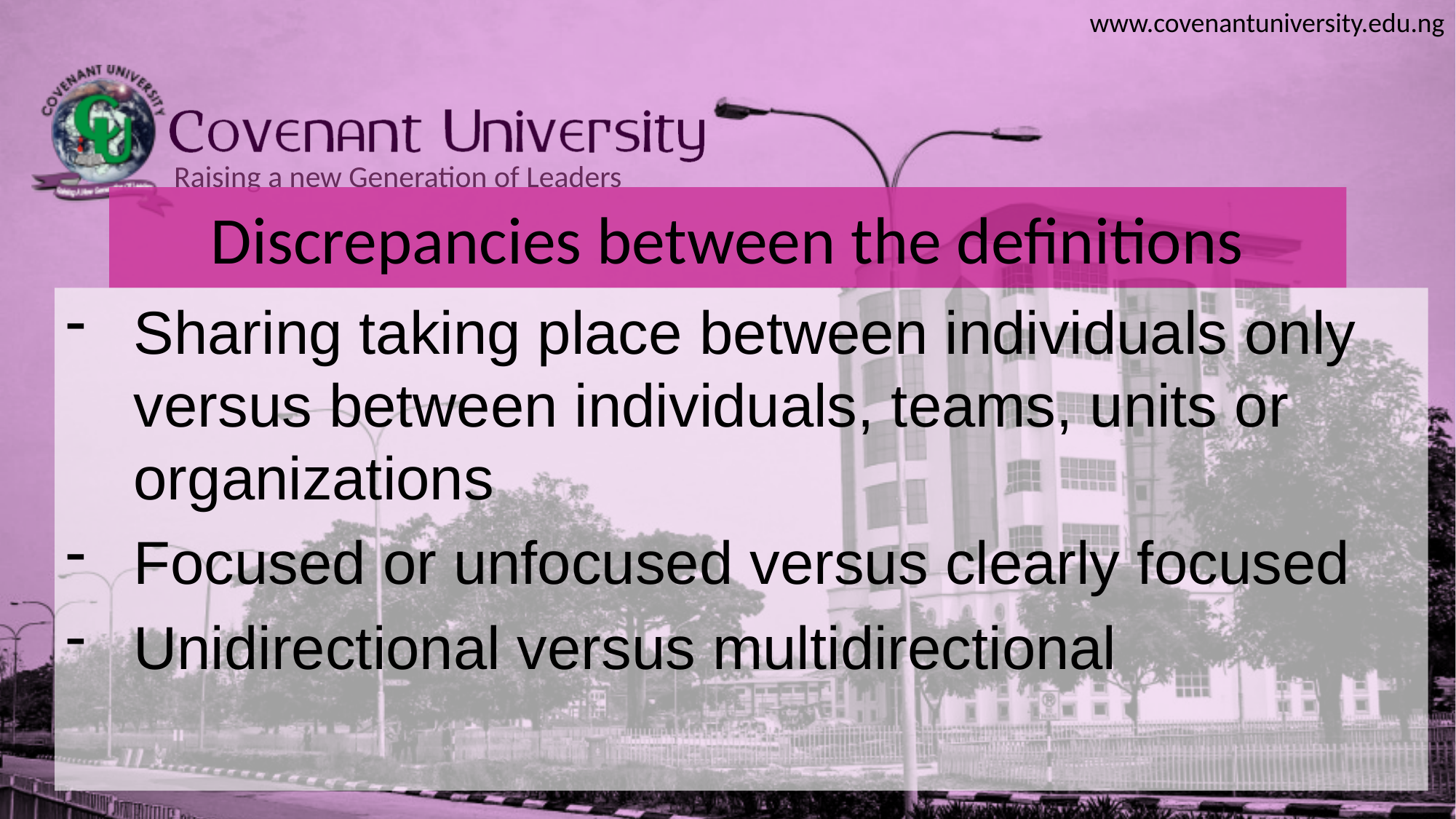

# Discrepancies between the definitions
Sharing taking place between individuals only versus between individuals, teams, units or organizations
Focused or unfocused versus clearly focused
Unidirectional versus multidirectional